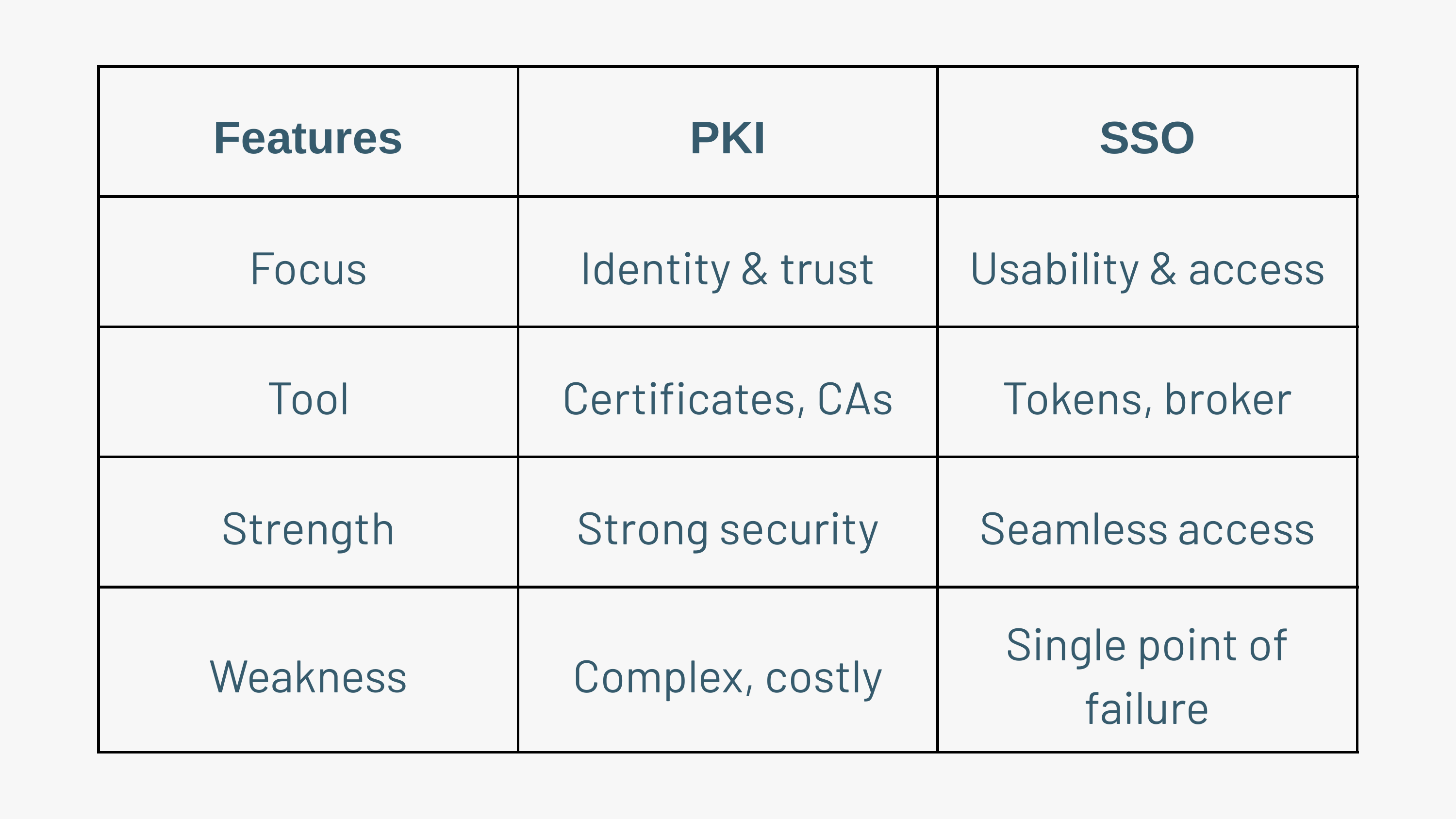

| Features | PKI | SSO |
| --- | --- | --- |
| Focus | Identity & trust | Usability & access |
| Tool | Certificates, CAs | Tokens, broker |
| Strength | Strong security | Seamless access |
| Weakness | Complex, costly | Single point of failure |